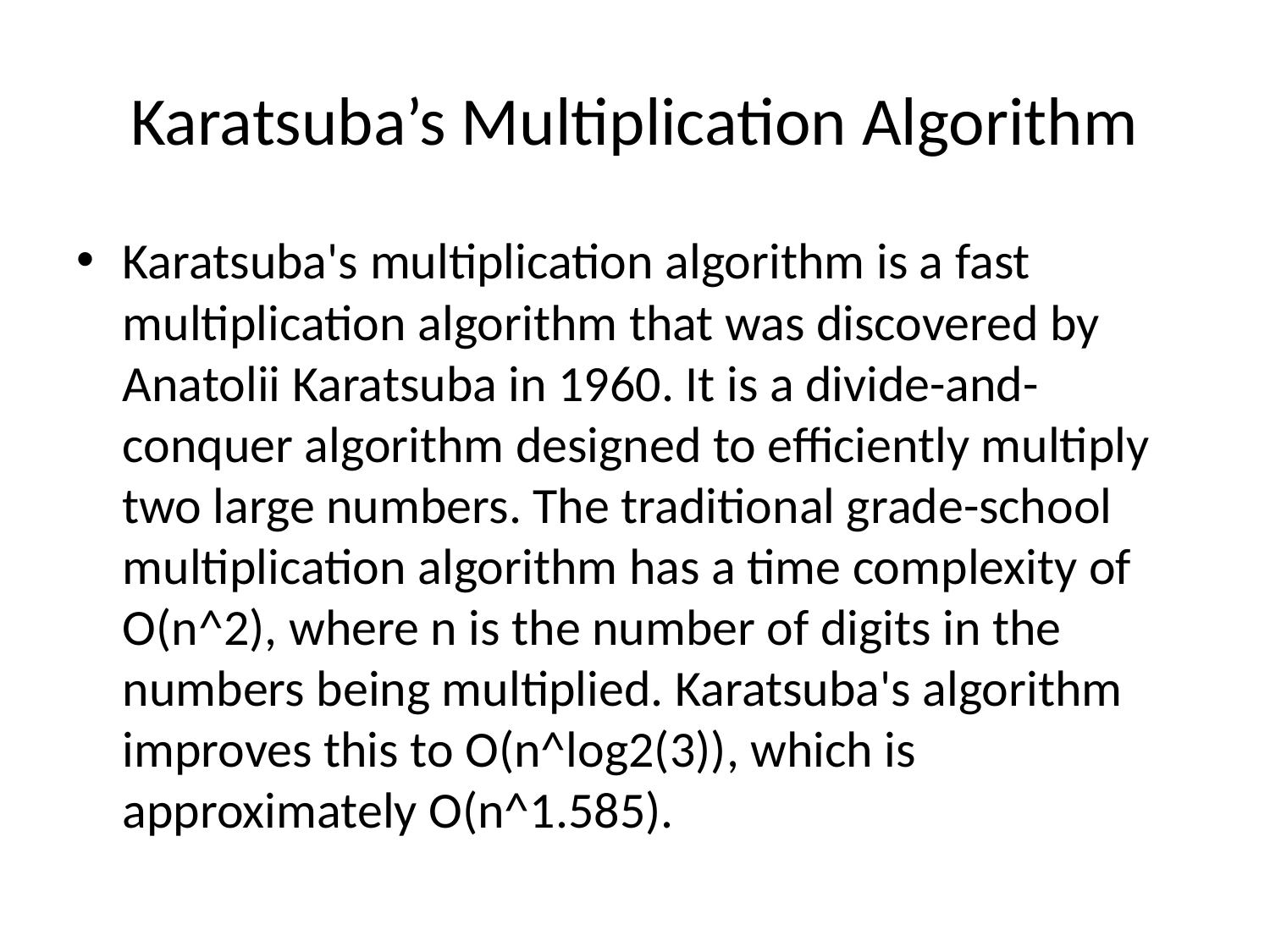

# Karatsuba’s Multiplication Algorithm
Karatsuba's multiplication algorithm is a fast multiplication algorithm that was discovered by Anatolii Karatsuba in 1960. It is a divide-and-conquer algorithm designed to efficiently multiply two large numbers. The traditional grade-school multiplication algorithm has a time complexity of O(n^2), where n is the number of digits in the numbers being multiplied. Karatsuba's algorithm improves this to O(n^log2(3)), which is approximately O(n^1.585).